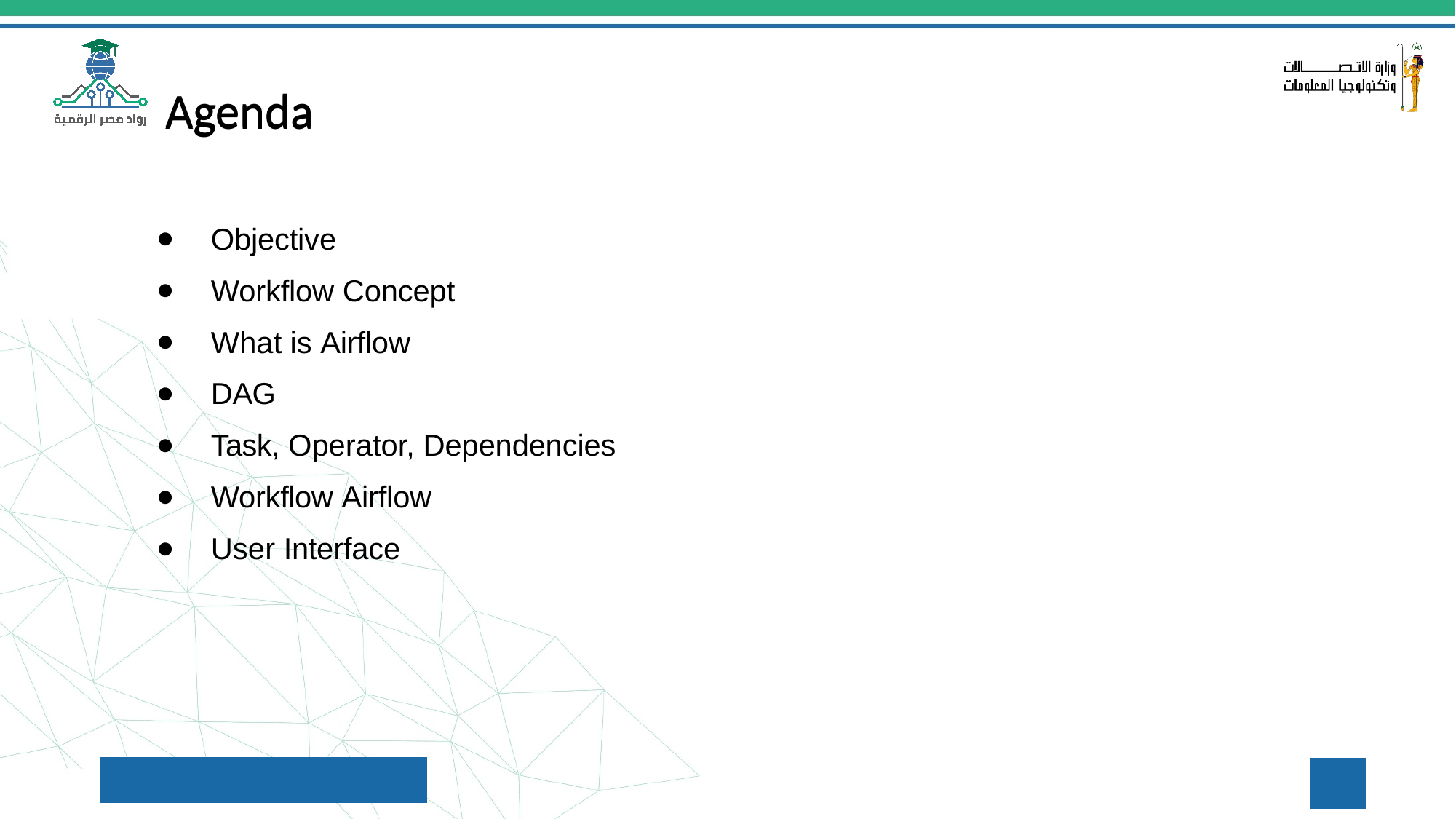

# Agenda
Agenda
Objective
Workflow Concept
What is Airflow
DAG
Task, Operator, Dependencies
Workflow Airflow
User Interface